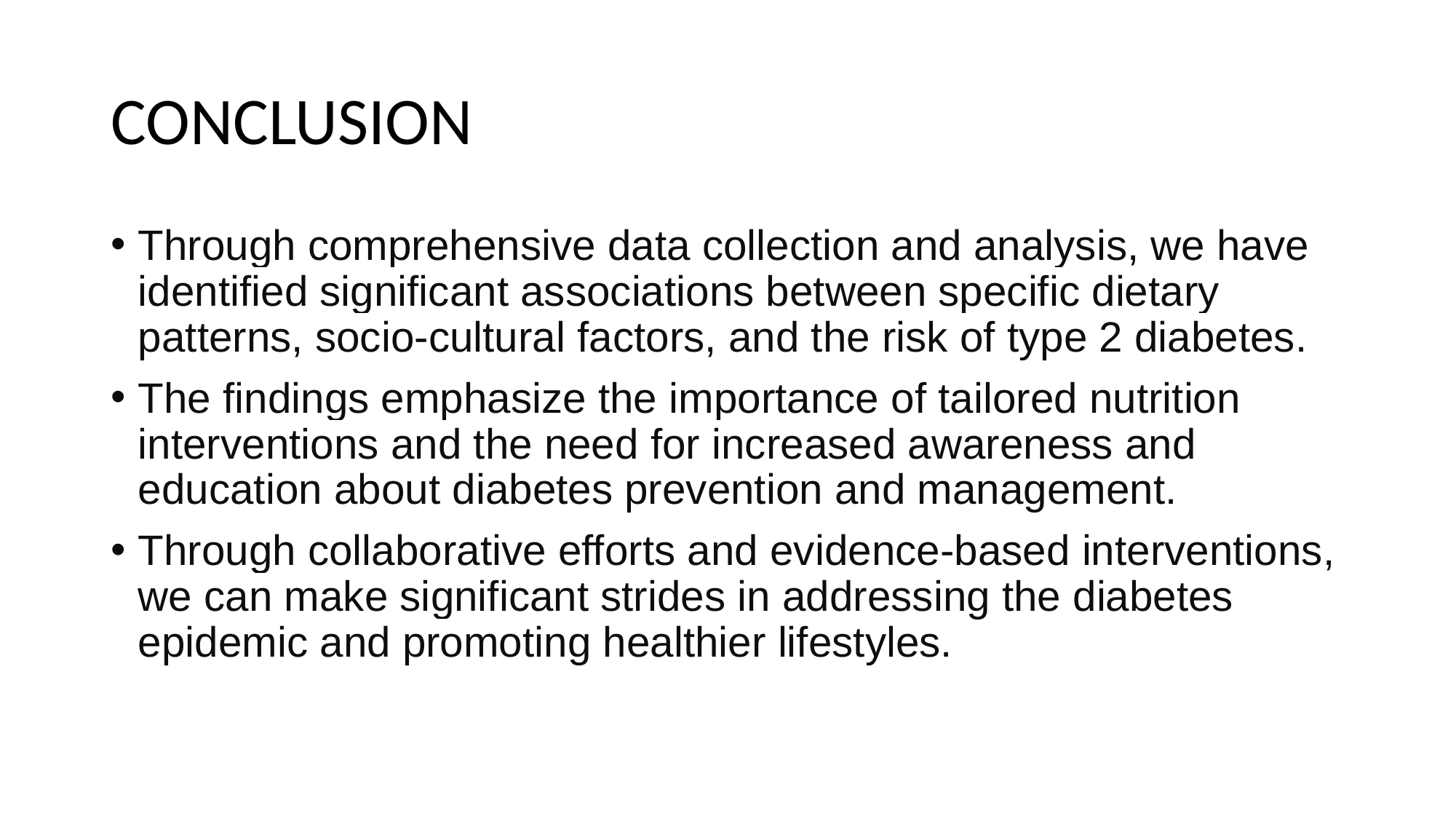

# CONCLUSION
Through comprehensive data collection and analysis, we have identified significant associations between specific dietary patterns, socio-cultural factors, and the risk of type 2 diabetes.
The findings emphasize the importance of tailored nutrition interventions and the need for increased awareness and education about diabetes prevention and management.
Through collaborative efforts and evidence-based interventions, we can make significant strides in addressing the diabetes epidemic and promoting healthier lifestyles.